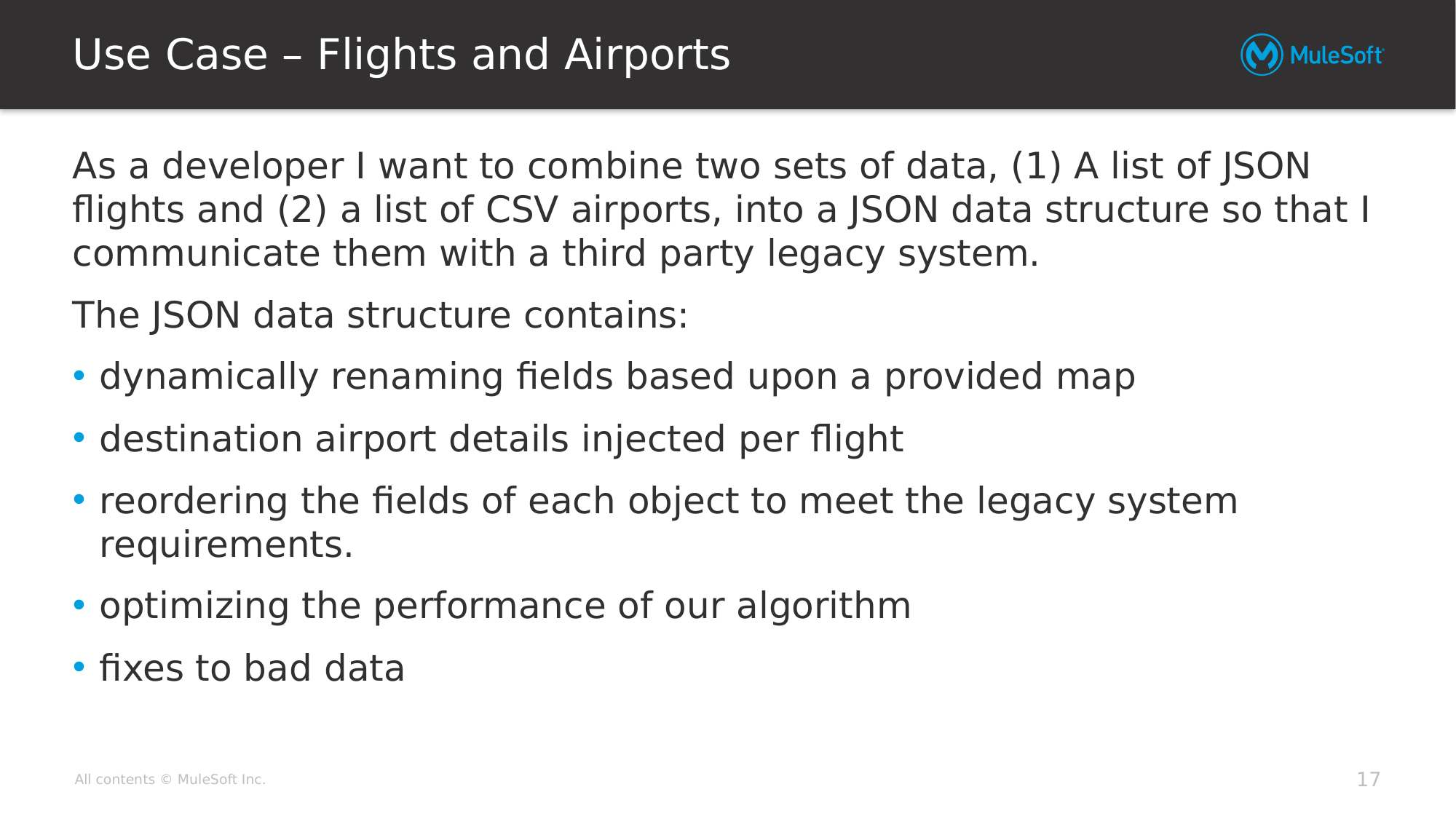

# Use Case – Flights and Airports
As a developer I want to combine two sets of data, (1) A list of JSON flights and (2) a list of CSV airports, into a JSON data structure so that I communicate them with a third party legacy system.
The JSON data structure contains:
dynamically renaming fields based upon a provided map
destination airport details injected per flight
reordering the fields of each object to meet the legacy system requirements.
optimizing the performance of our algorithm
fixes to bad data
17